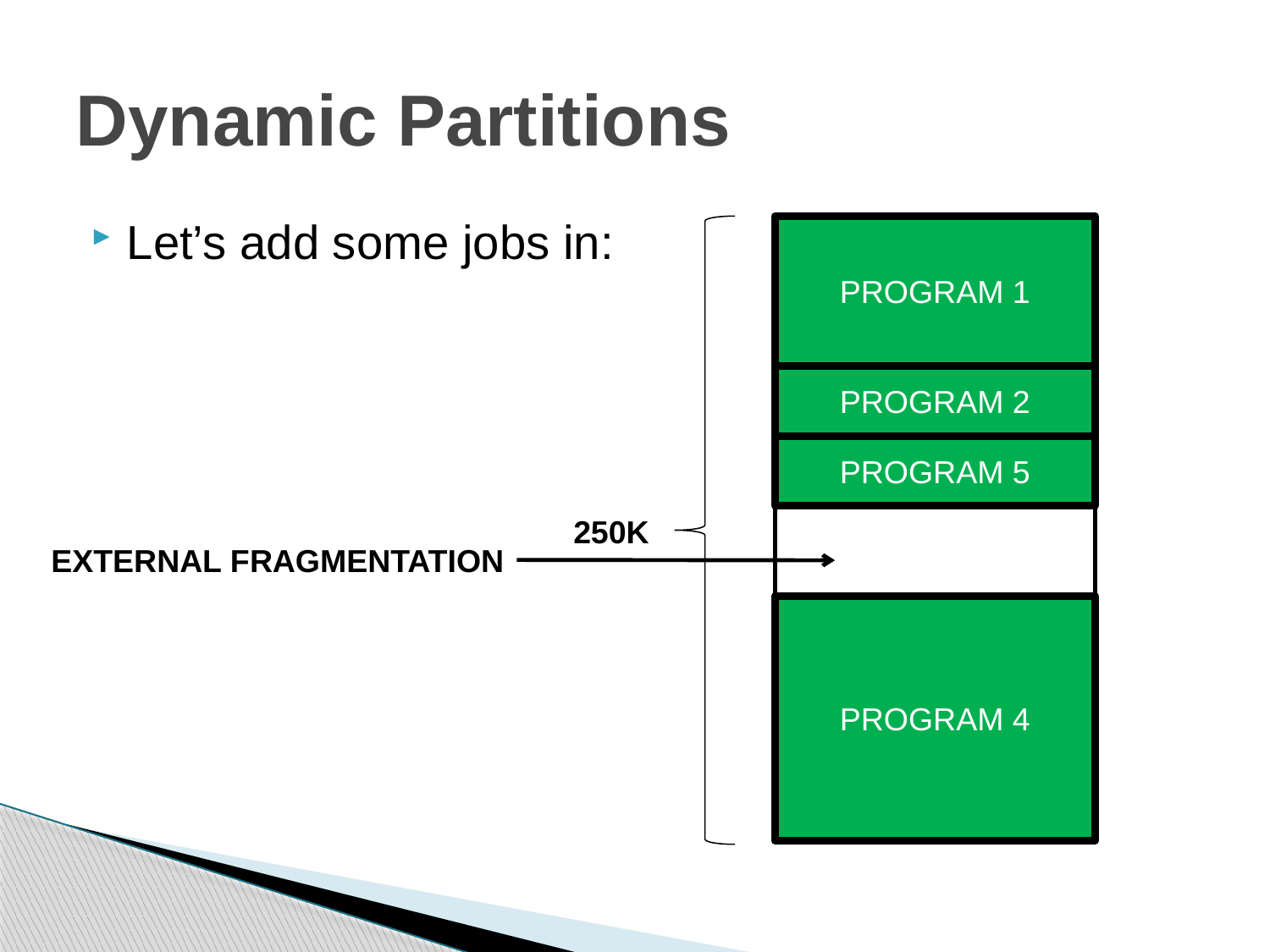

# Dynamic Partitions
Let’s add some jobs in:

PROGRAM 1
PROGRAM 2
PROGRAM 5
250K
EXTERNAL FRAGMENTATION
PROGRAM 4